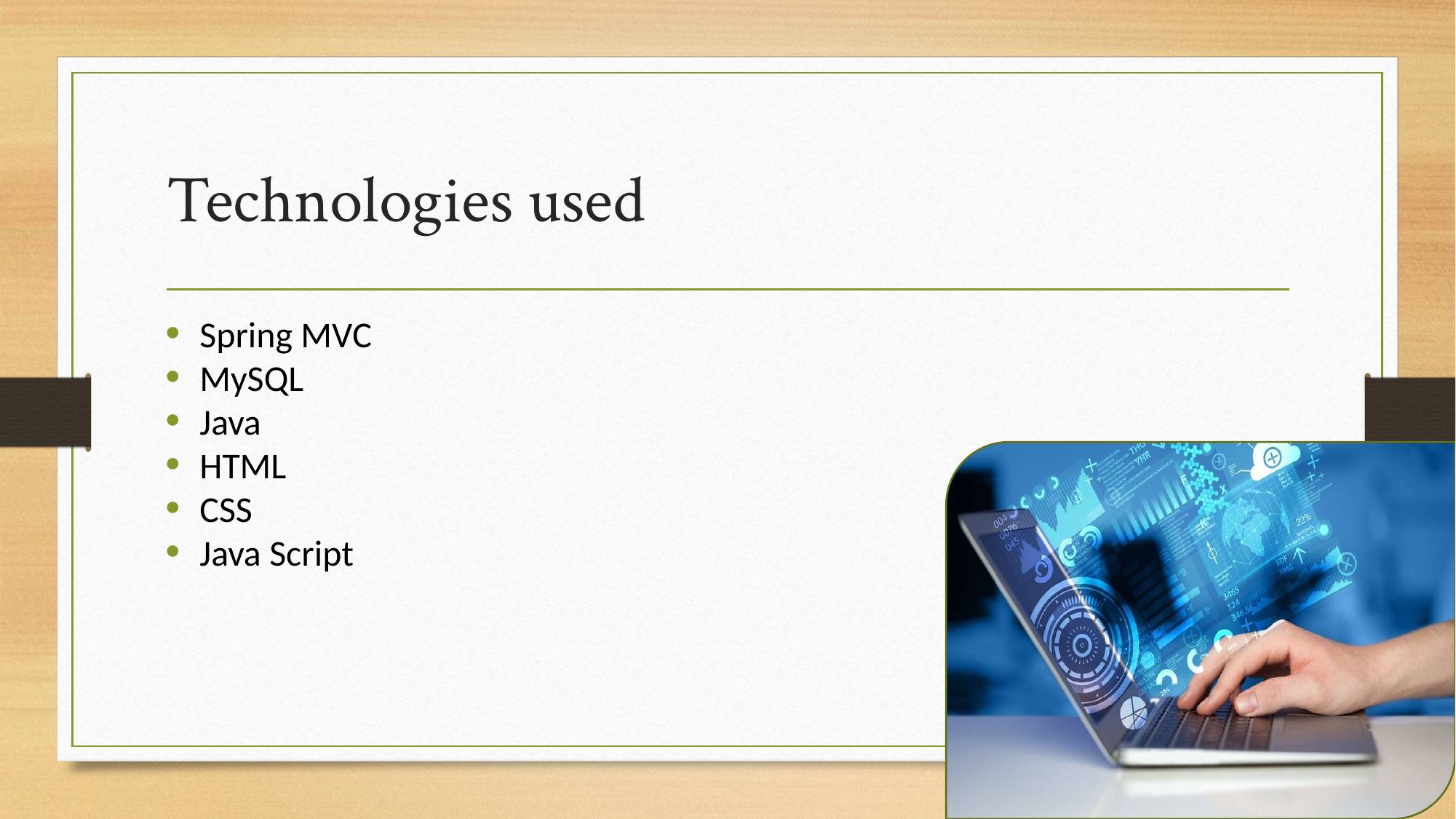

# Technologies used
Spring MVC
MySQL
Java
HTML
CSS
Java Script